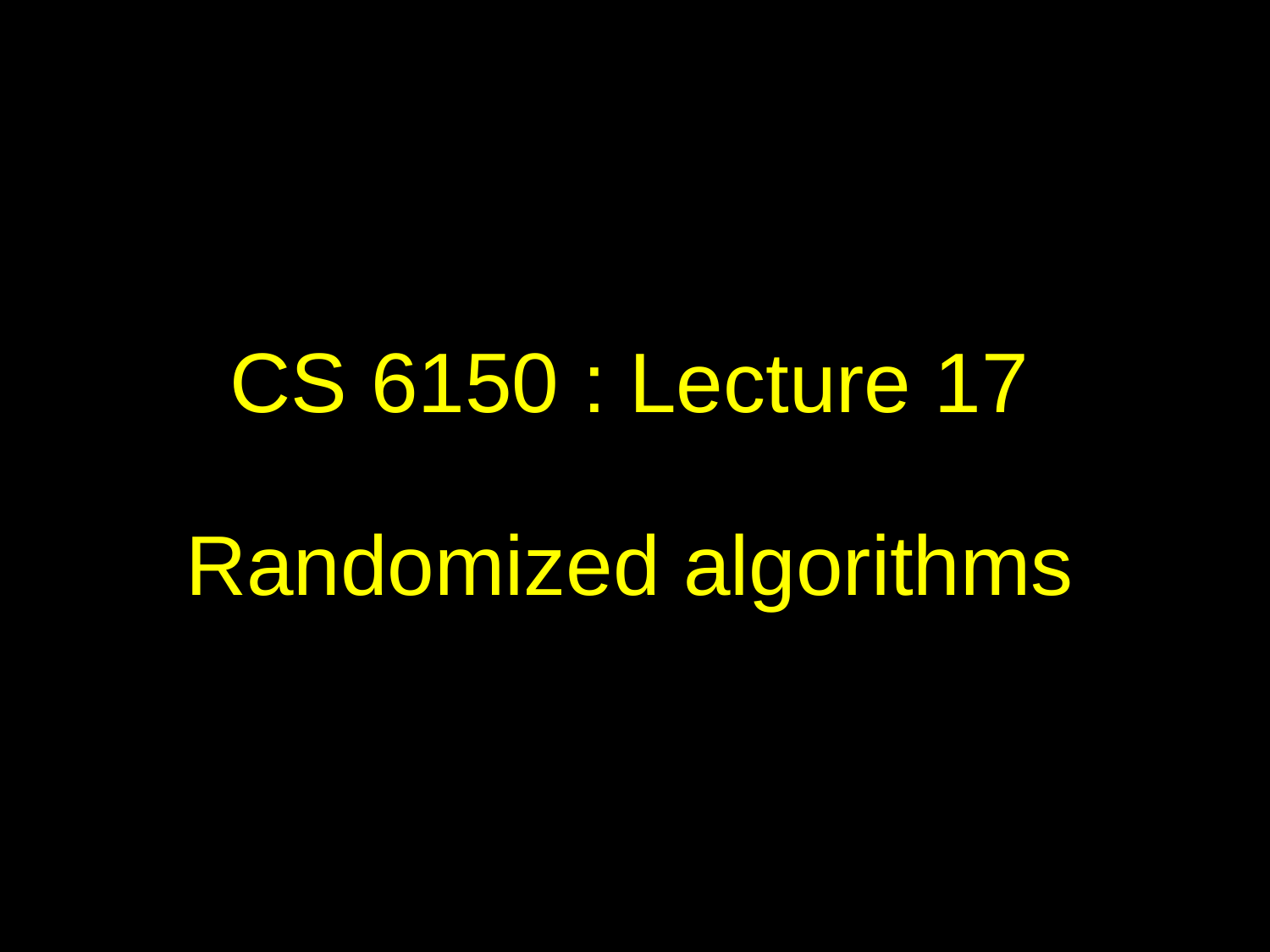

# CS 6150 : Lecture 17 Randomized algorithms